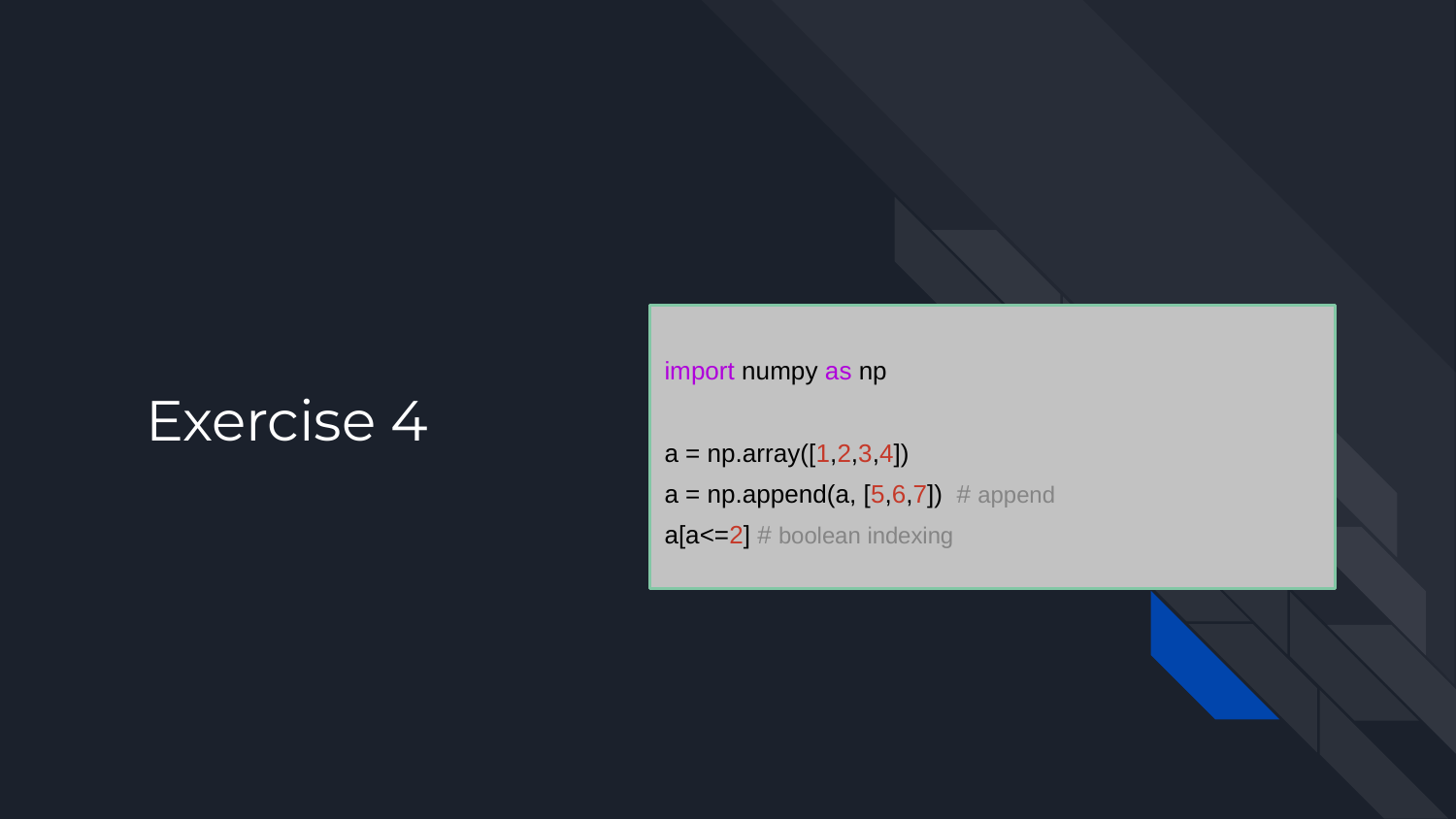

import numpy as np

a = np.array([1,2,3,4])
a = np.append(a, [5,6,7])  # append
a[a<=2] # boolean indexing
# Exercise 4